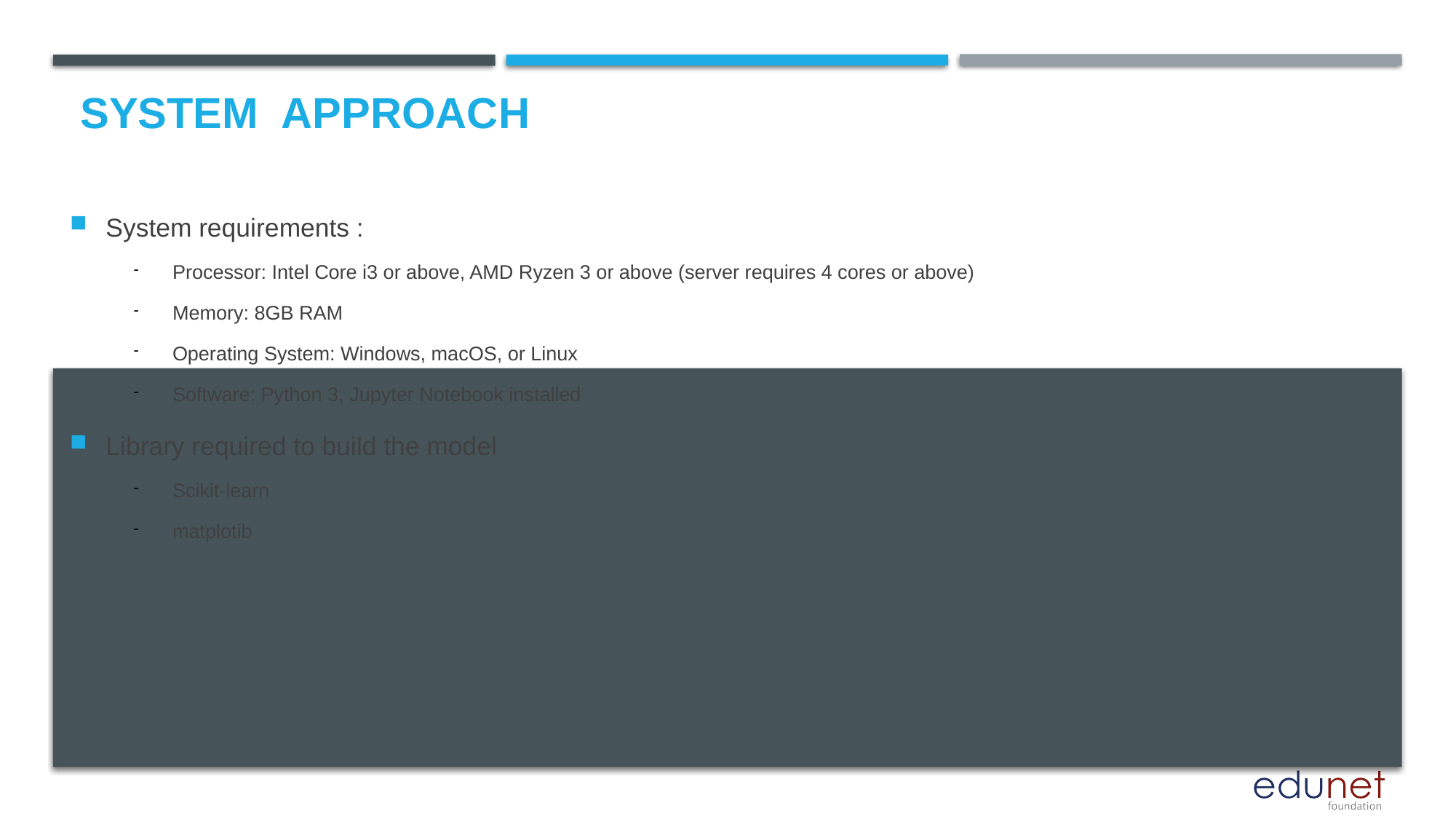

# System  Approach

System requirements :
Processor: Intel Core i3 or above, AMD Ryzen 3 or above (server requires 4 cores or above)
Memory: 8GB RAM
Operating System: Windows, macOS, or Linux
Software: Python 3, Jupyter Notebook installed
Library required to build the model
Scikit-learn
matplotib